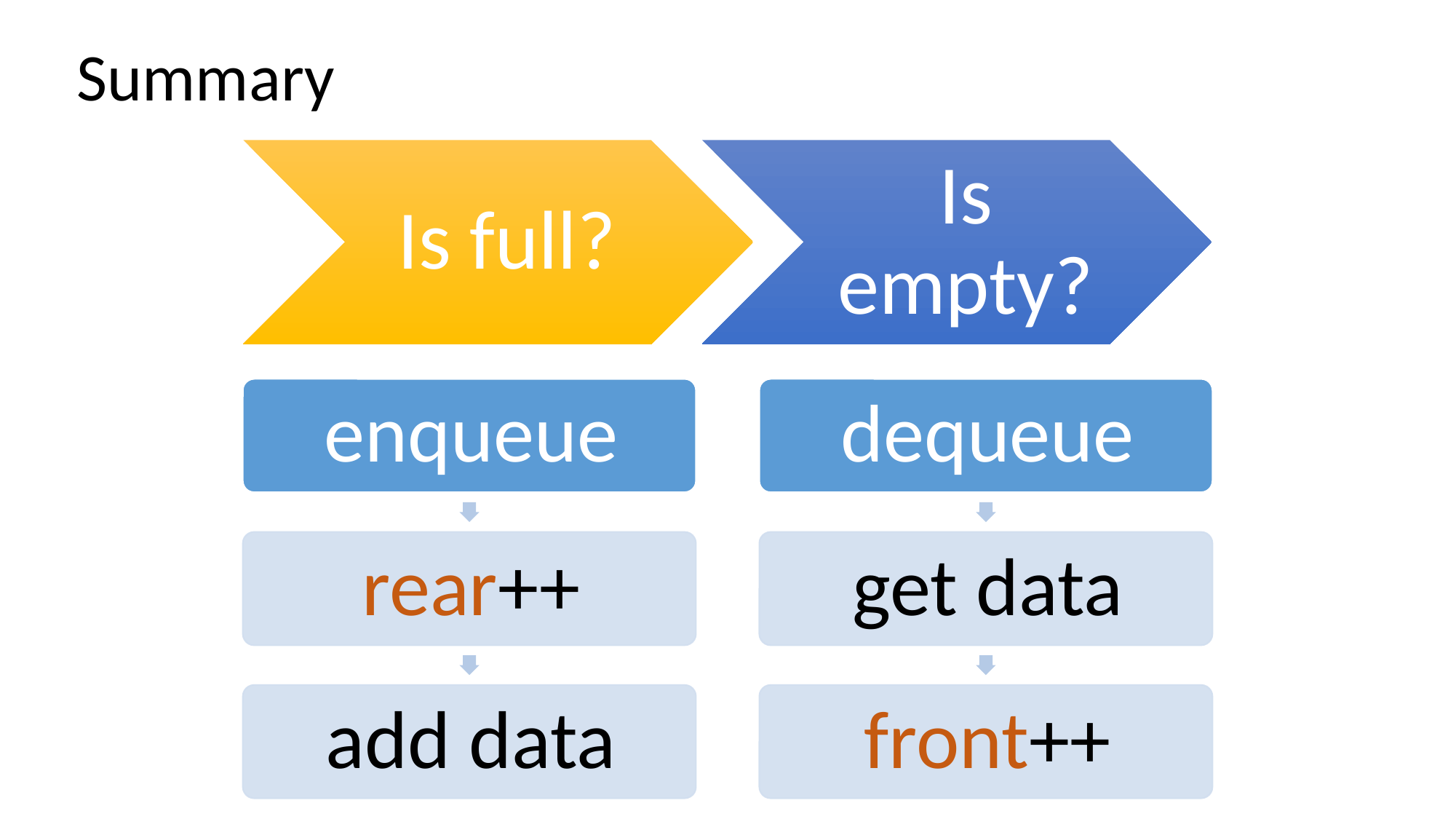

# Summary
Is full?
Is empty?
enqueue
rear++
add data
dequeue
get data
front++